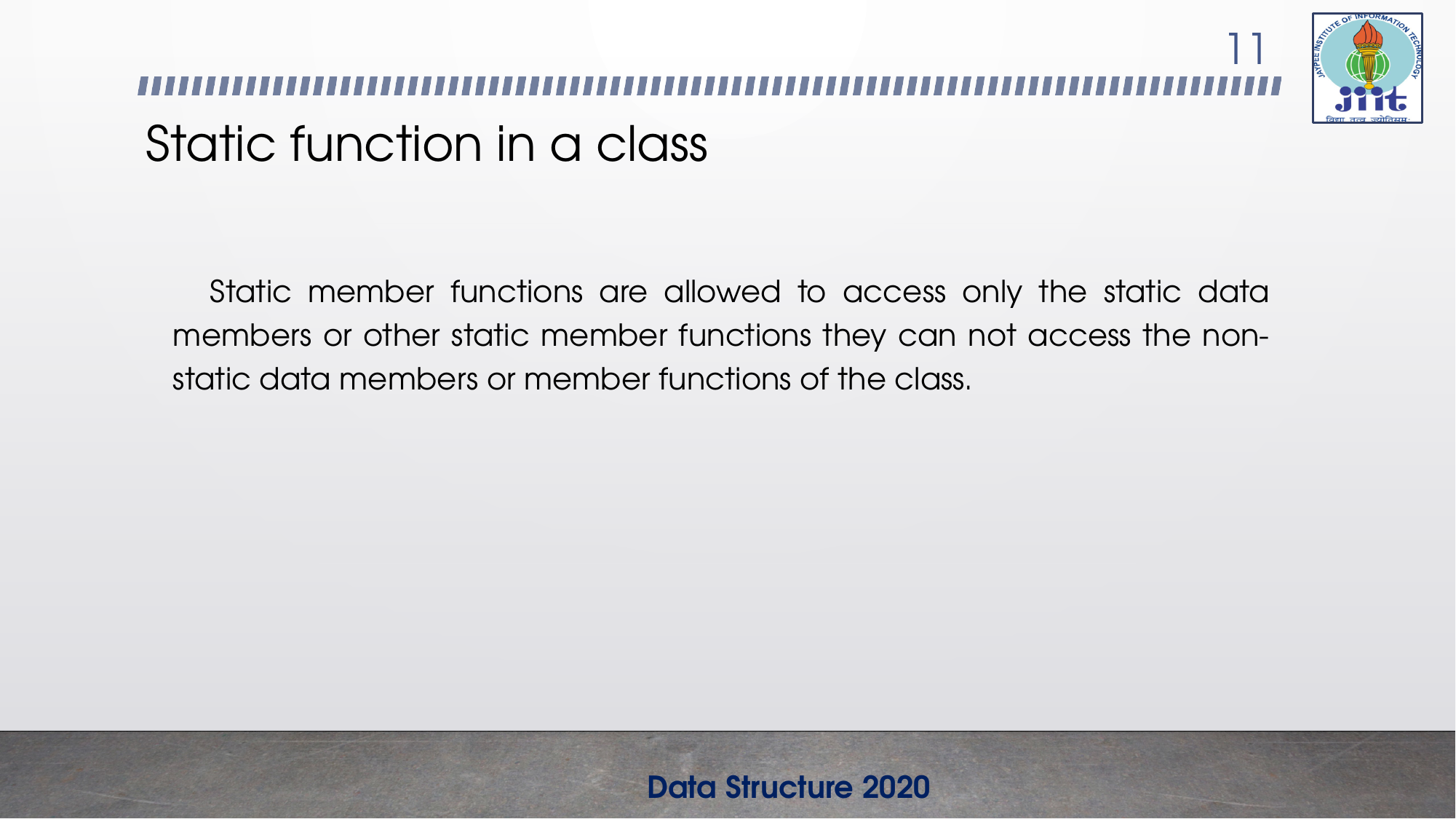

11
# Static function in a class
    Static member functions are allowed to access only the static data members or other static member functions they can not access the non-static data members or member functions of the class.